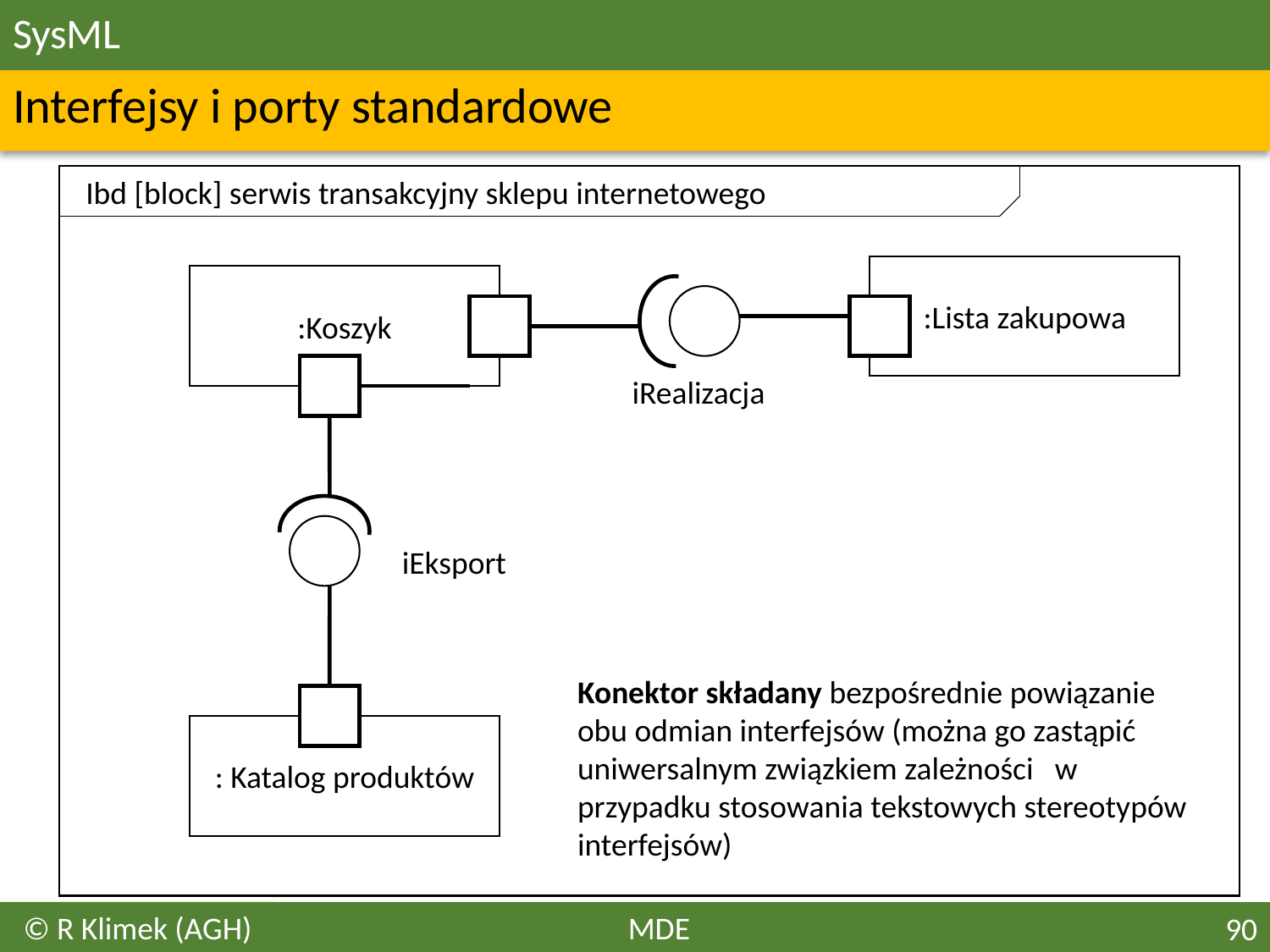

# SysML
Interfejsy i porty standardowe

Ibd [block] serwis transakcyjny sklepu internetowego

:Lista zakupowa
:Koszyk

iRealizacja

iEksport
Konektor składany bezpośrednie powiązanie obu odmian interfejsów (można go zastąpić uniwersalnym związkiem zależności   w przypadku stosowania tekstowych stereotypów interfejsów)

: Katalog produktów
© R Klimek (AGH)
MDE
90